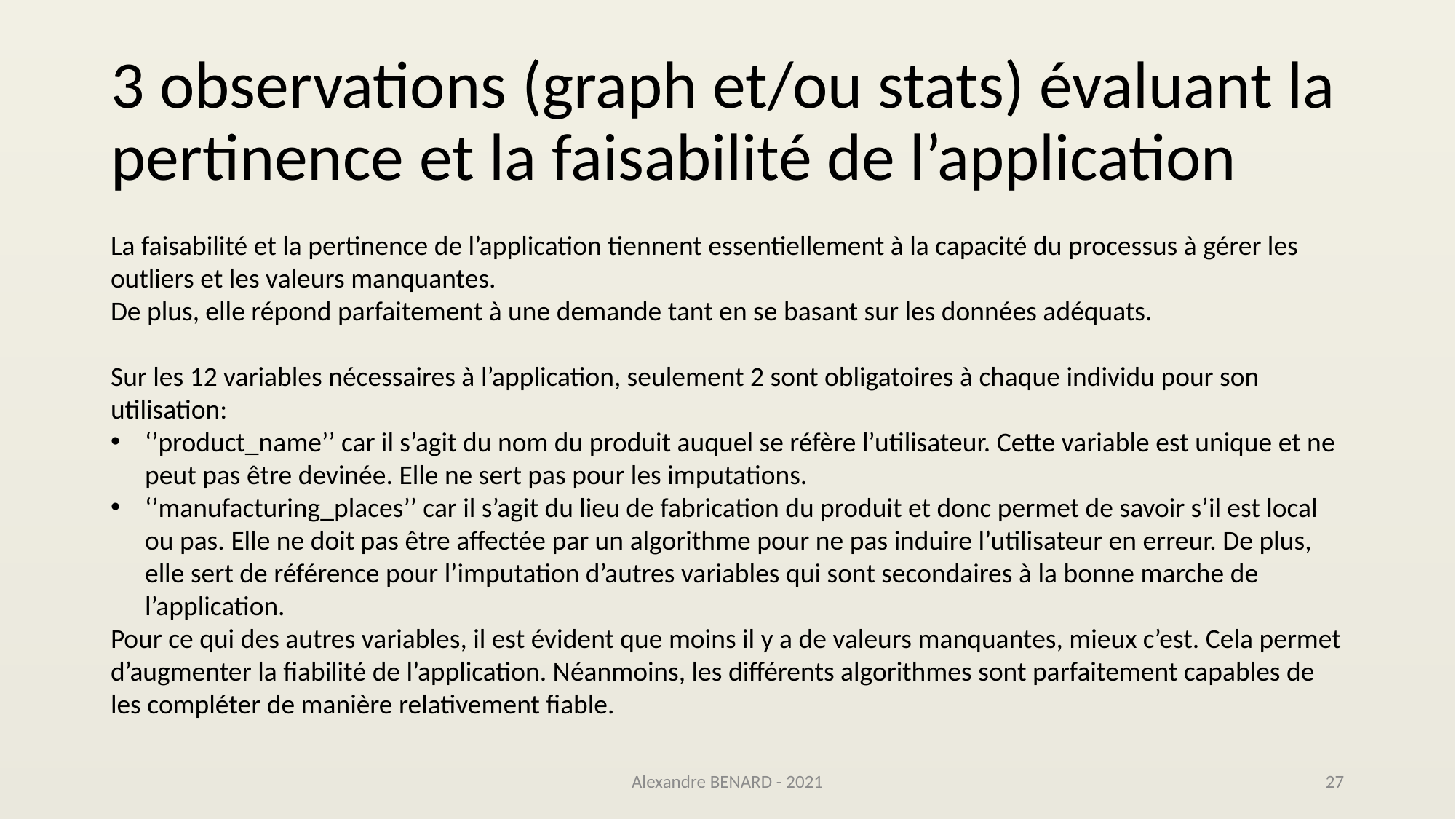

# 3 observations (graph et/ou stats) évaluant la pertinence et la faisabilité de l’application
La faisabilité et la pertinence de l’application tiennent essentiellement à la capacité du processus à gérer les outliers et les valeurs manquantes.
De plus, elle répond parfaitement à une demande tant en se basant sur les données adéquats.

Sur les 12 variables nécessaires à l’application, seulement 2 sont obligatoires à chaque individu pour son utilisation:
‘’product_name’’ car il s’agit du nom du produit auquel se réfère l’utilisateur. Cette variable est unique et ne peut pas être devinée. Elle ne sert pas pour les imputations.
‘’manufacturing_places’’ car il s’agit du lieu de fabrication du produit et donc permet de savoir s’il est local ou pas. Elle ne doit pas être affectée par un algorithme pour ne pas induire l’utilisateur en erreur. De plus, elle sert de référence pour l’imputation d’autres variables qui sont secondaires à la bonne marche de l’application.
Pour ce qui des autres variables, il est évident que moins il y a de valeurs manquantes, mieux c’est. Cela permet d’augmenter la fiabilité de l’application. Néanmoins, les différents algorithmes sont parfaitement capables de les compléter de manière relativement fiable.
Alexandre BENARD - 2021
27